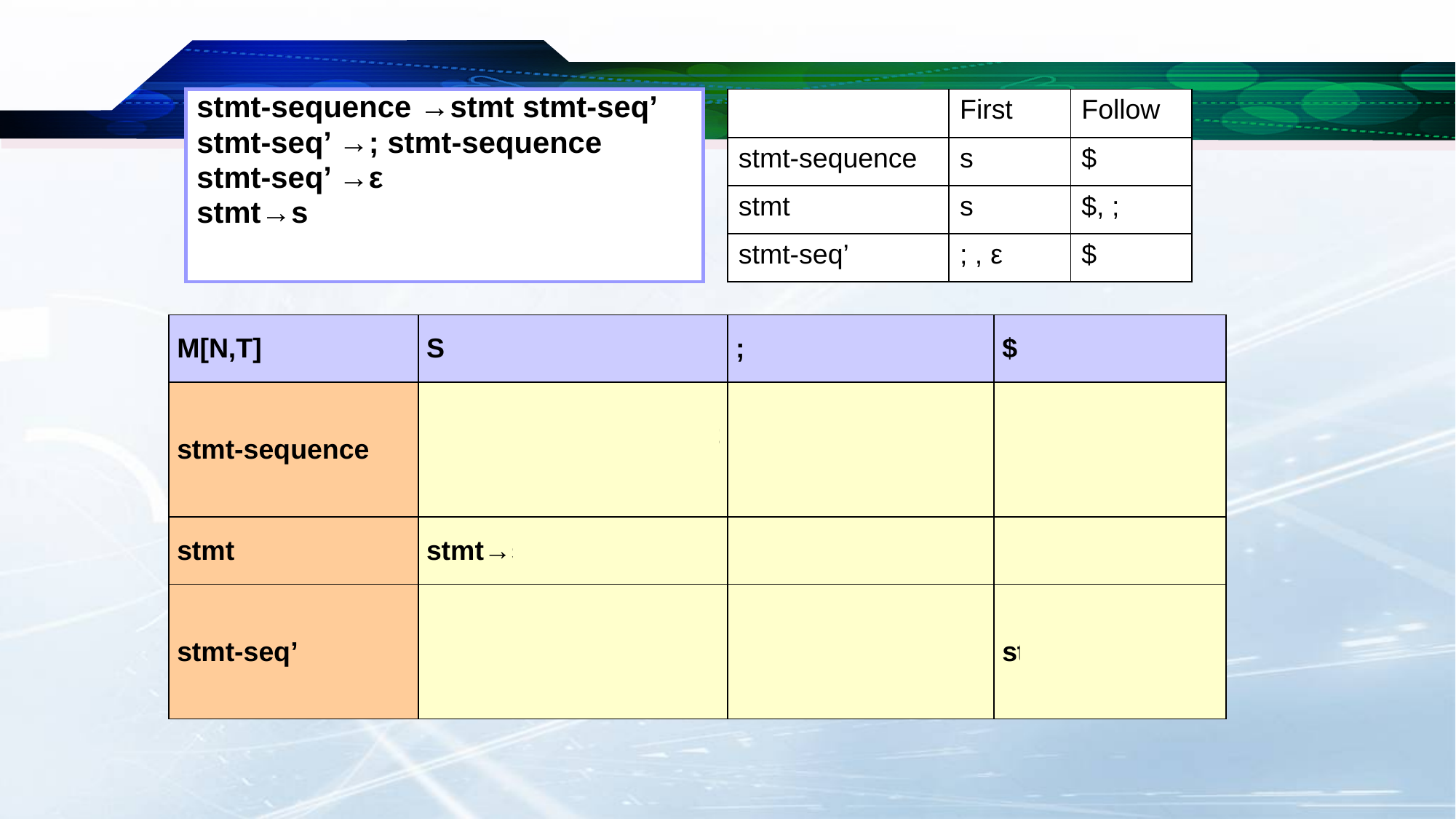

stmt-sequence →stmt stmt-seq’
stmt-seq’ →; stmt-sequence
stmt-seq’ →ε
stmt→s
|  | First | Follow |
| --- | --- | --- |
| stmt-sequence | s | $ |
| stmt | s | $, ; |
| stmt-seq’ | ; , ε | $ |
| M[N,T] | S | ; | $ |
| --- | --- | --- | --- |
| stmt-sequence | stmt-sequence →stmt stmt-seq’ |  |  |
| stmt | stmt→s |  |  |
| stmt-seq’ |  | stmt-seq’ →; stmt-sequence | stmt-seq’ →ε |